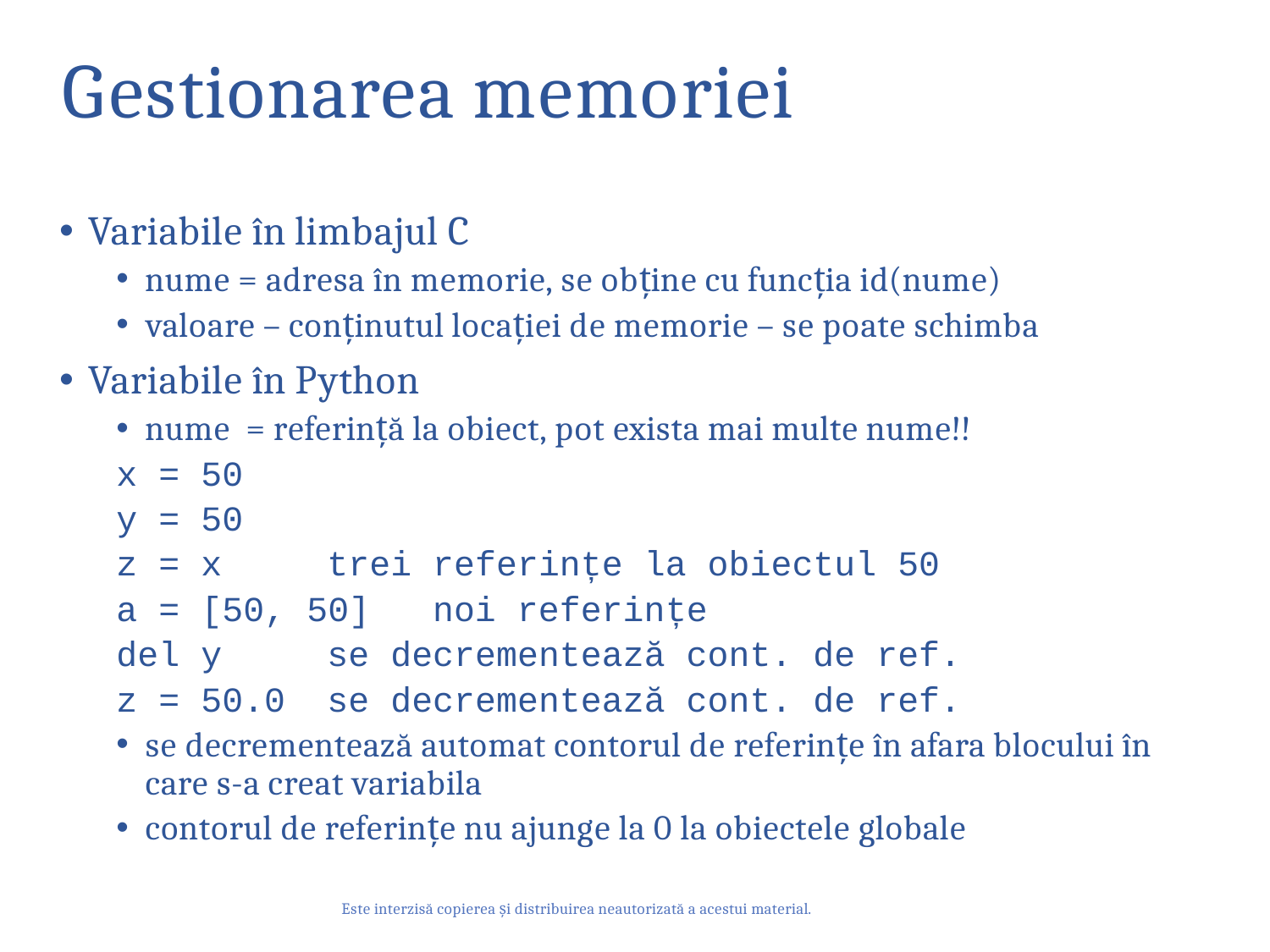

# Gestionarea memoriei
Variabile în limbajul C
nume = adresa în memorie, se obține cu funcția id(nume)
valoare – conținutul locației de memorie – se poate schimba
Variabile în Python
nume  = referință la obiect, pot exista mai multe nume!!
x = 50
y = 50
z = x 		trei referințe la obiectul 50
a = [50, 50]	noi referințe
del y		se decrementează cont. de ref.
z = 50.0		se decrementează cont. de ref.
se decrementează automat contorul de referințe în afara blocului în care s-a creat variabila
contorul de referințe nu ajunge la 0 la obiectele globale